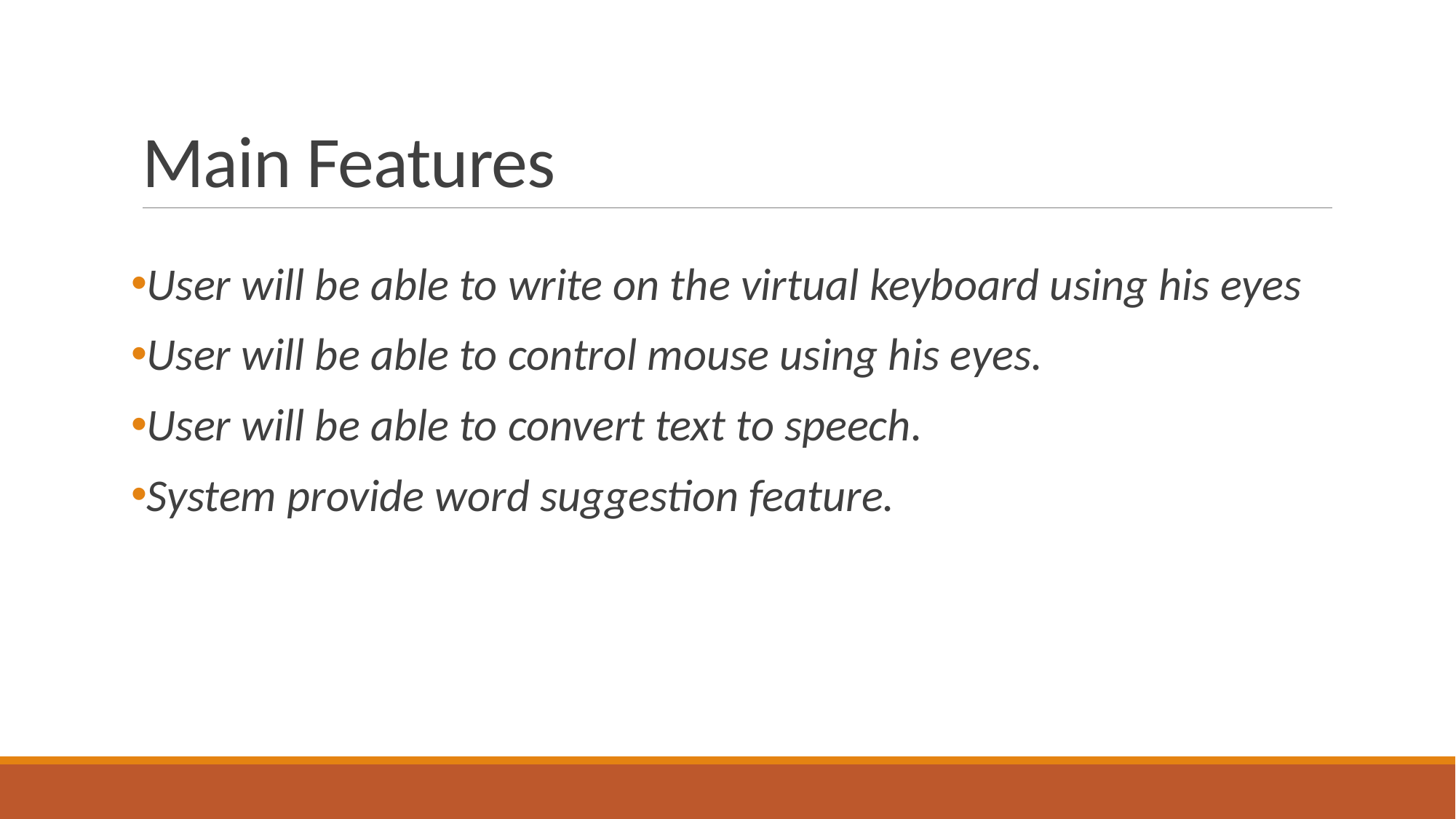

# Main Features
User will be able to write on the virtual keyboard using his eyes
User will be able to control mouse using his eyes.
User will be able to convert text to speech.
System provide word suggestion feature.